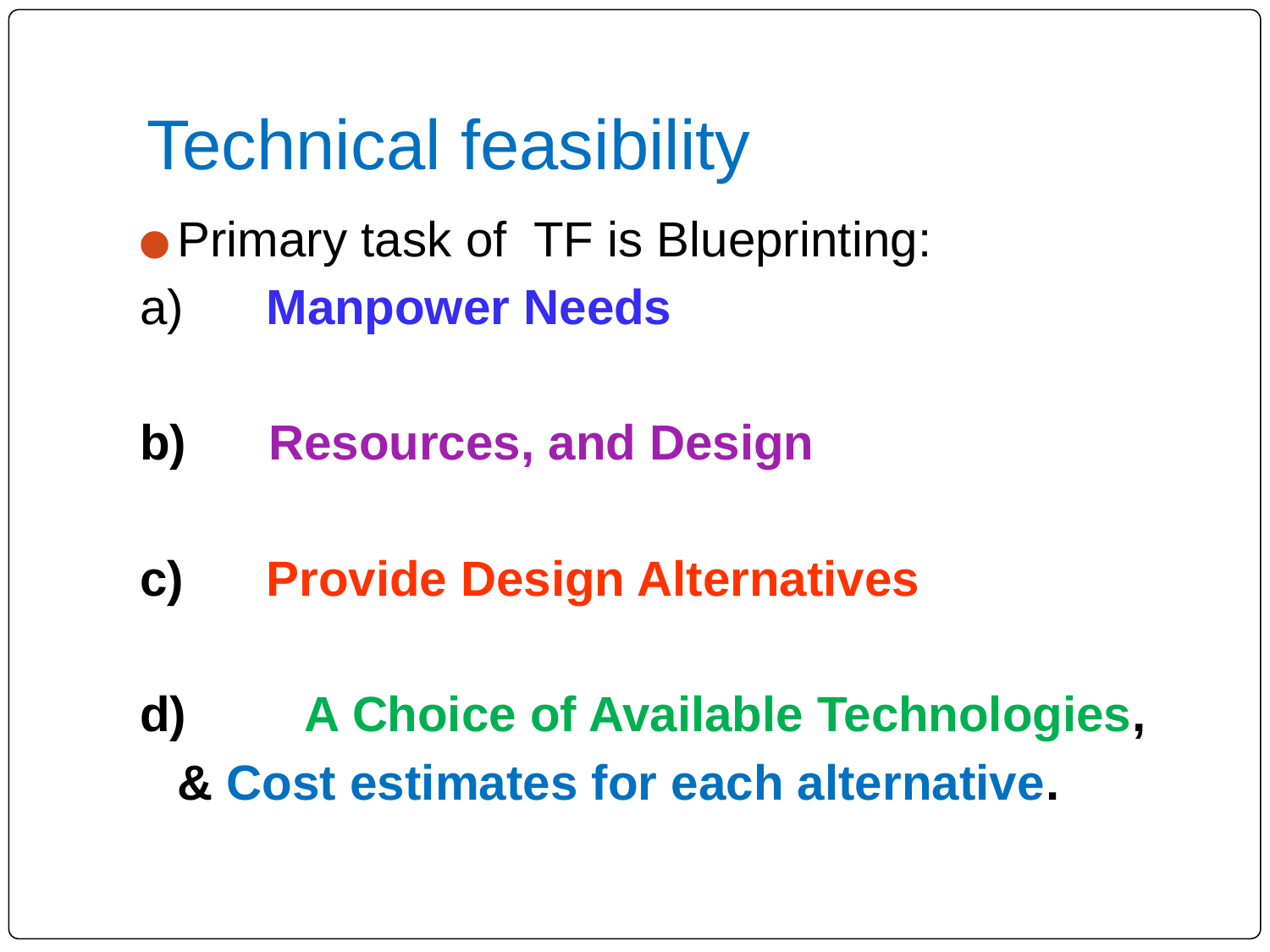

# Technical feasibility
Primary task of  TF is Blueprinting:
a)      Manpower Needs

b)      Resources, and Design

c)      Provide Design Alternatives

d)  	A Choice of Available Technologies,
	& Cost estimates for each alternative.